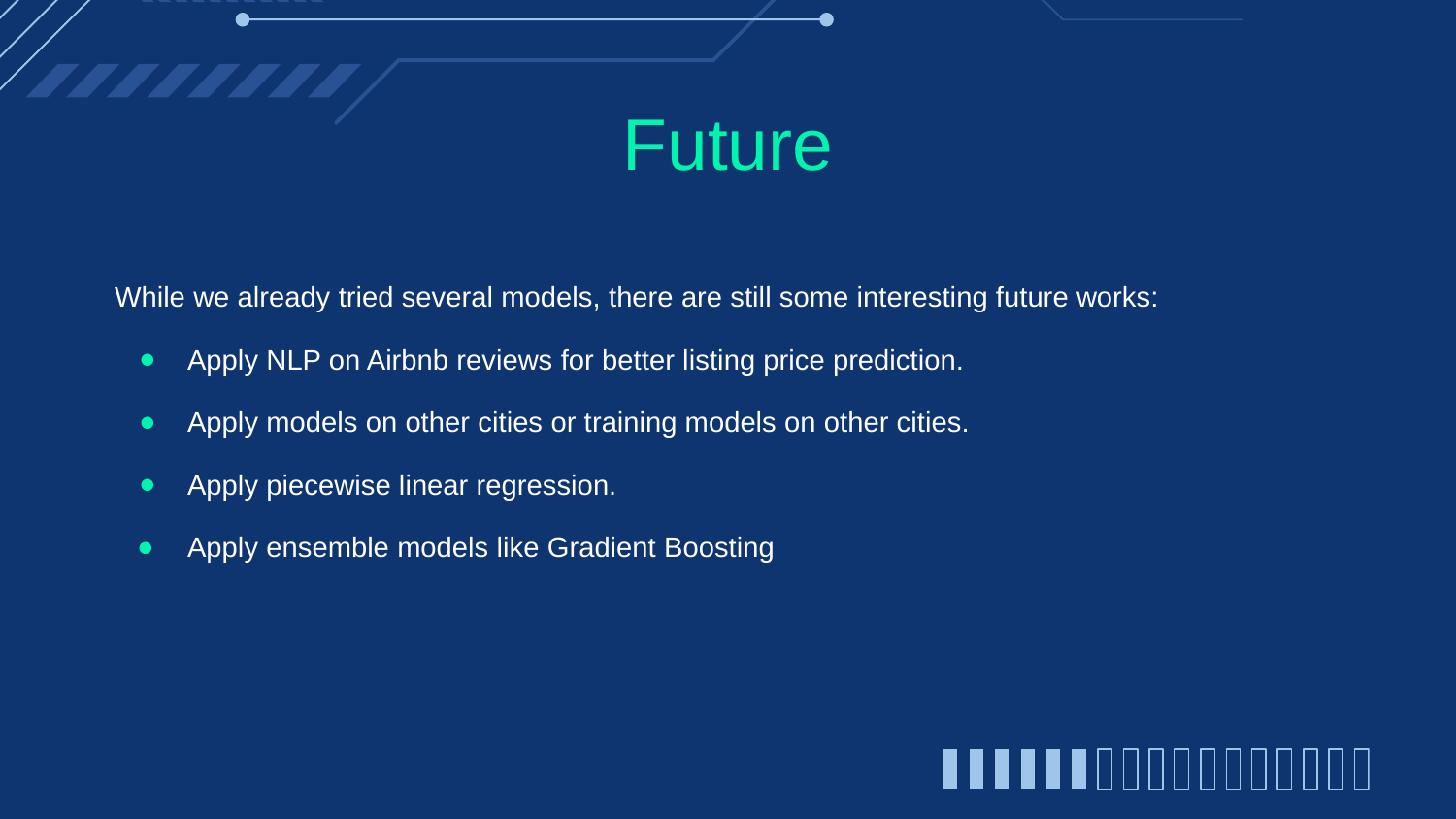

# Future
While we already tried several models, there are still some interesting future works:
Apply NLP on Airbnb reviews for better listing price prediction.
Apply models on other cities or training models on other cities.
Apply piecewise linear regression.
Apply ensemble models like Gradient Boosting